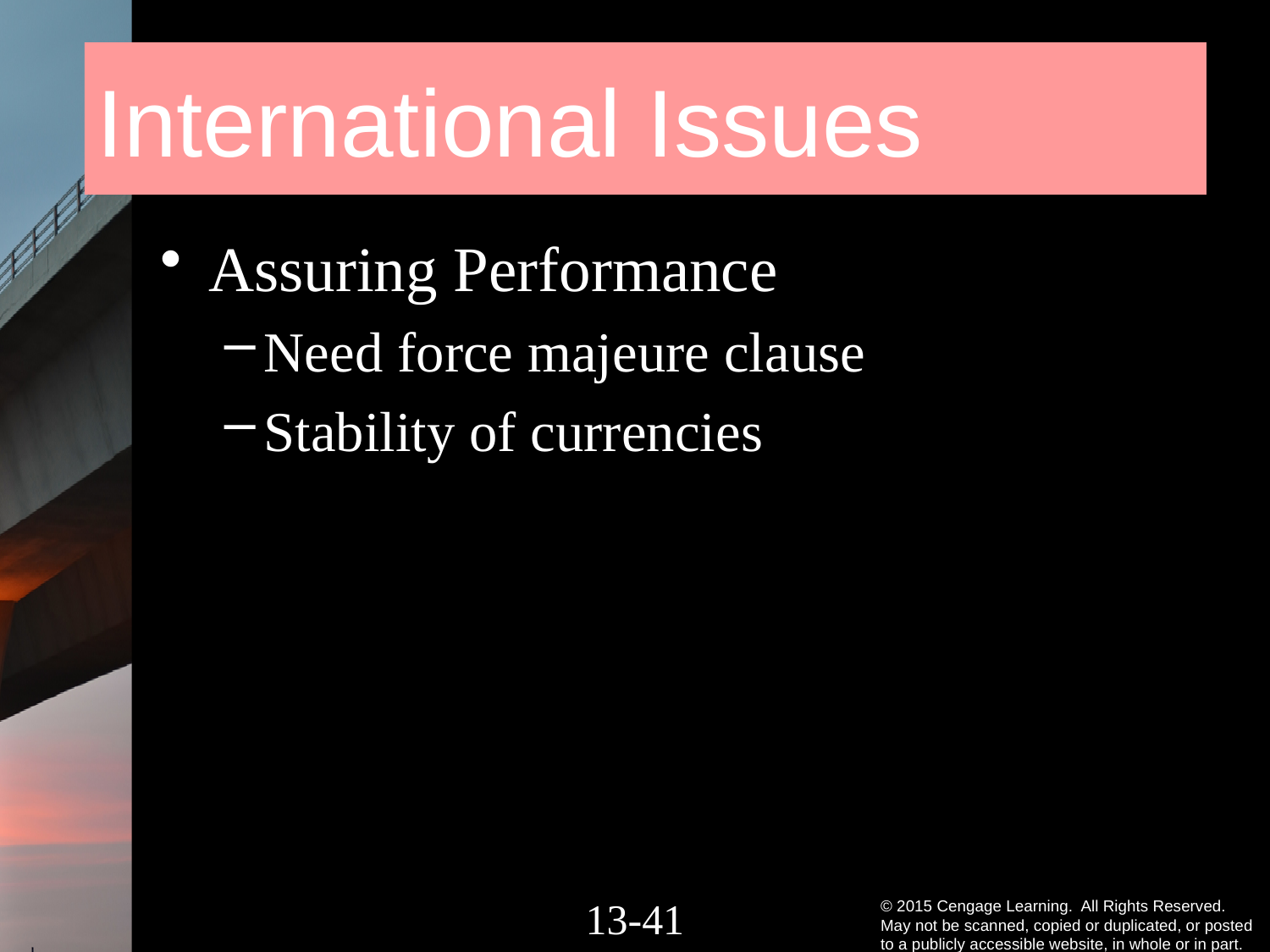

# International Issues
Assuring Performance
Need force majeure clause
Stability of currencies
13-41